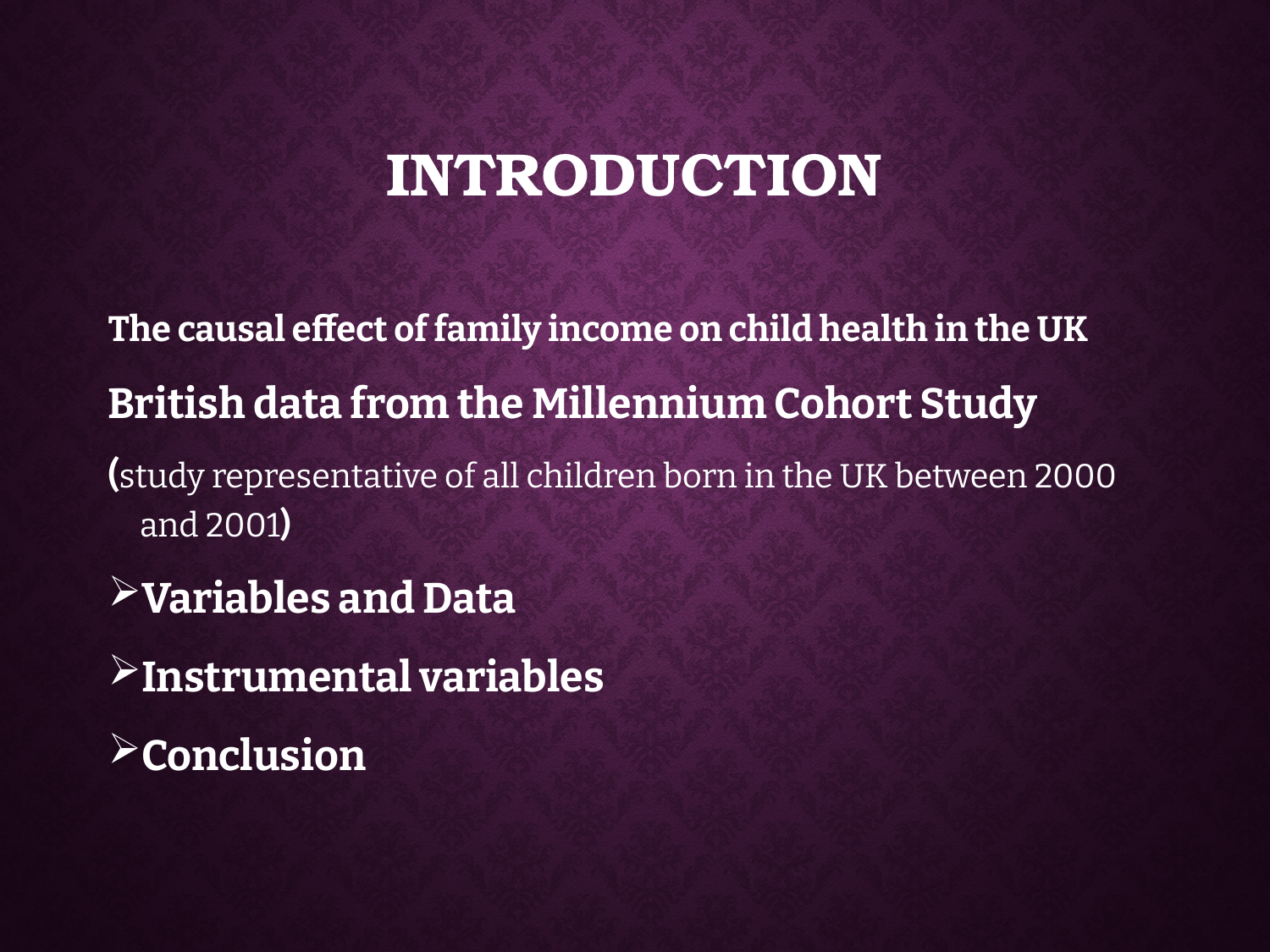

# Introduction
The causal effect of family income on child health in the UK
British data from the Millennium Cohort Study
(study representative of all children born in the UK between 2000 and 2001)
Variables and Data
Instrumental variables
Conclusion